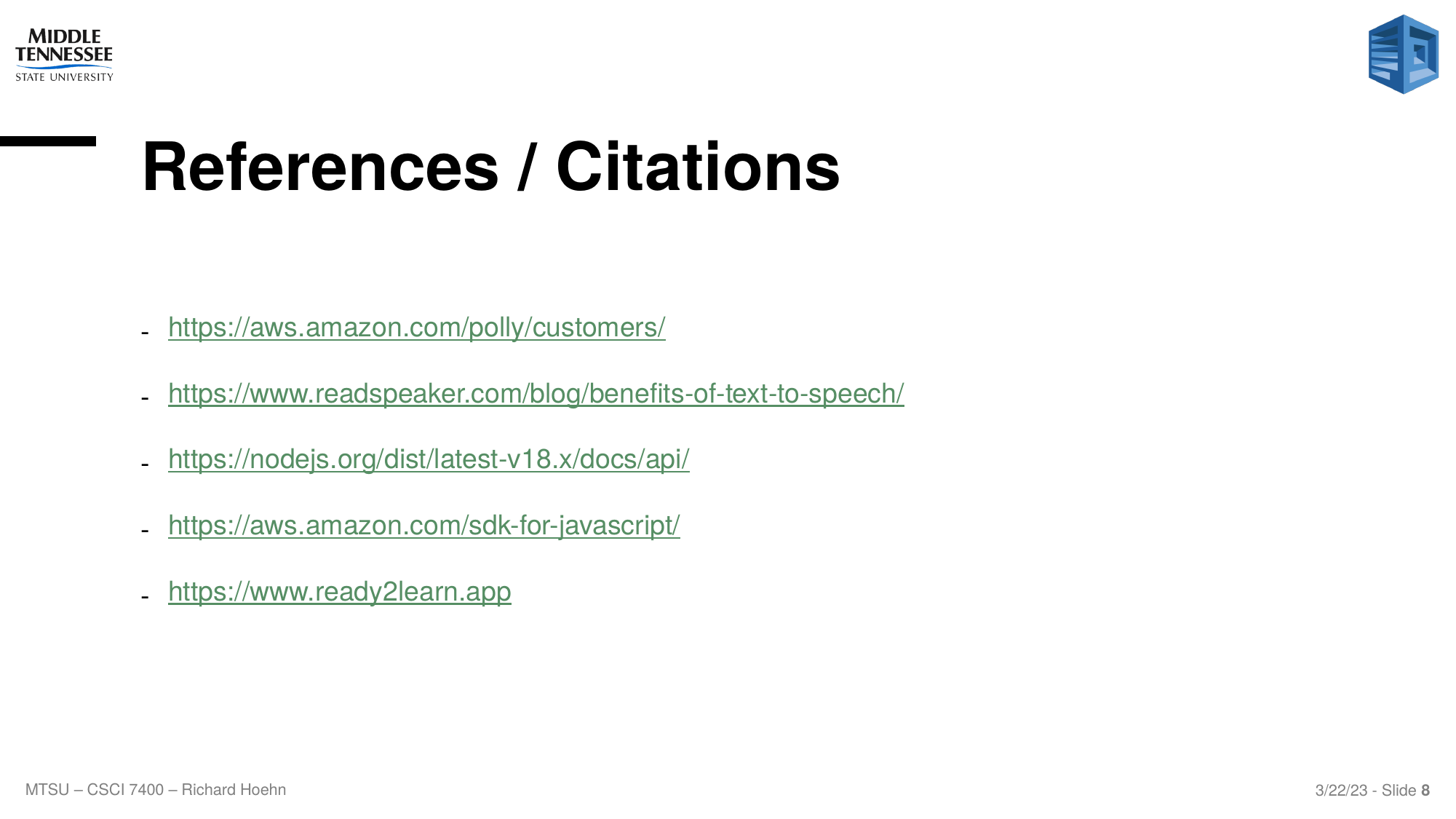

# References / Citations
https://aws.amazon.com/polly/customers/
https://www.readspeaker.com/blog/benefits-of-text-to-speech/
https://nodejs.org/dist/latest-v18.x/docs/api/
https://aws.amazon.com/sdk-for-javascript/
https://www.ready2learn.app